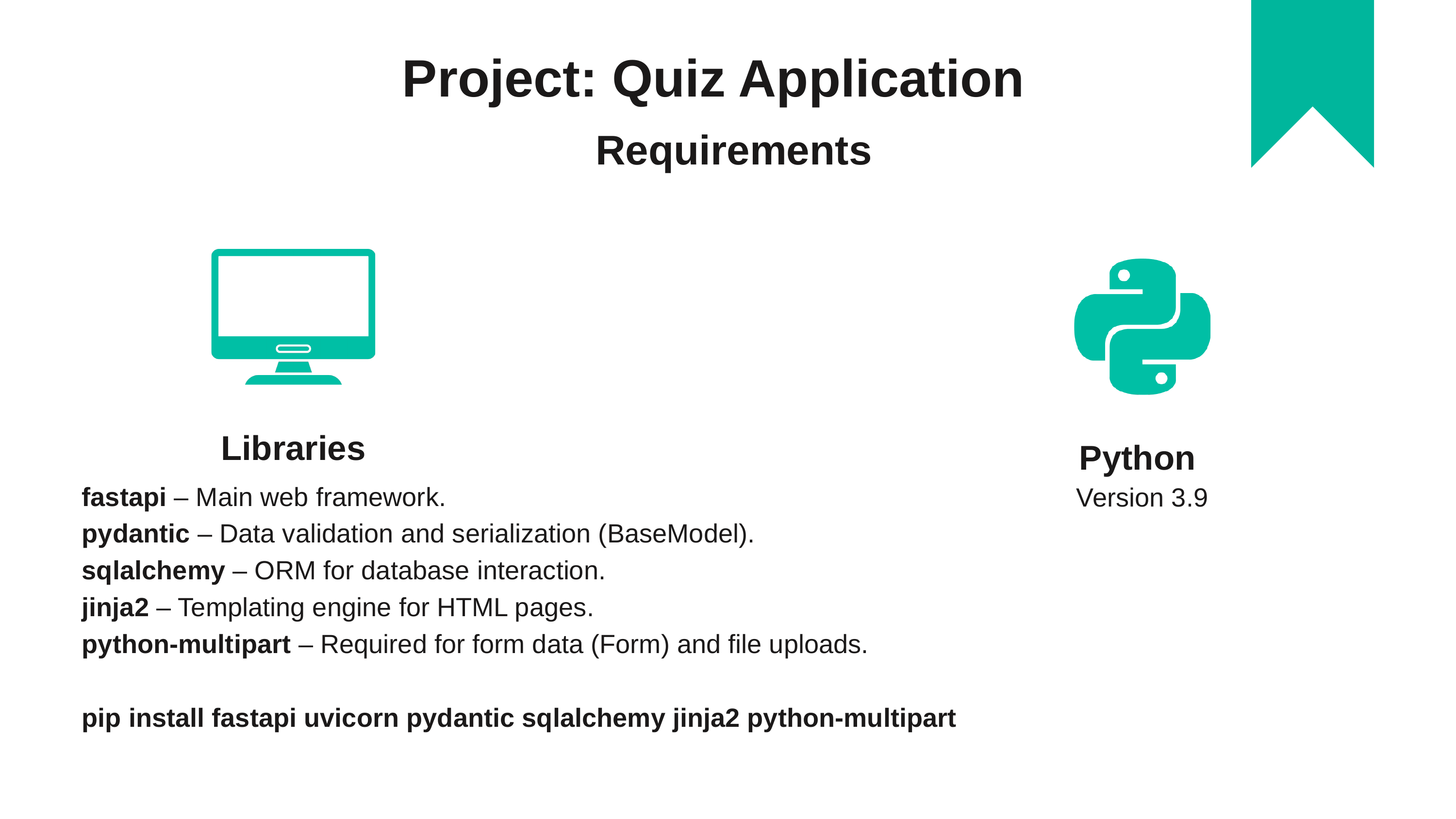

Project: Quiz Application
Requirements

Libraries
Python
fastapi – Main web framework.
pydantic – Data validation and serialization (BaseModel).
sqlalchemy – ORM for database interaction.
jinja2 – Templating engine for HTML pages.
python-multipart – Required for form data (Form) and file uploads.

pip install fastapi uvicorn pydantic sqlalchemy jinja2 python-multipart

Version 3.9